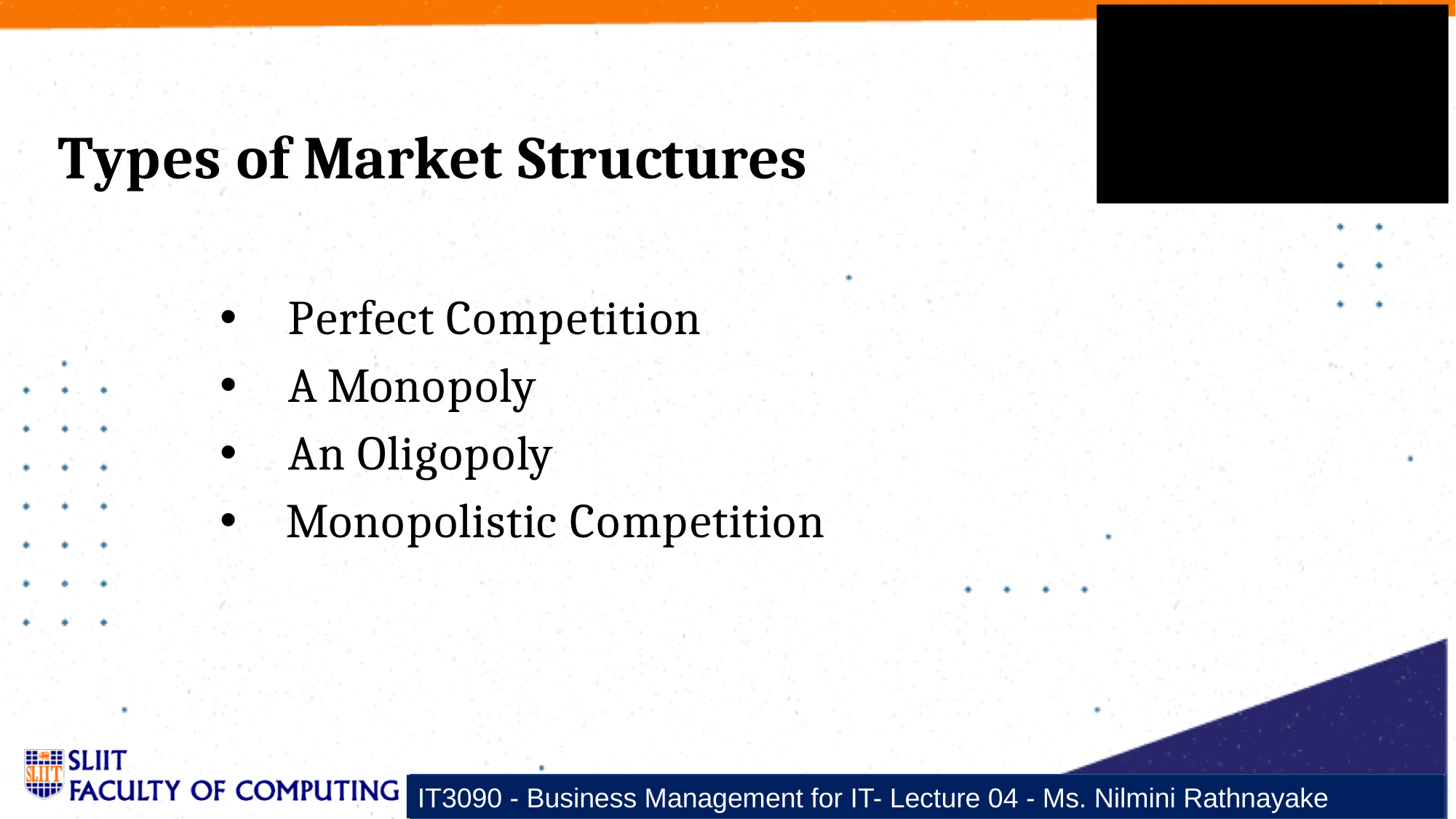

# Types of Market Structures
Perfect Competition
A Monopoly
An Oligopoly
Monopolistic Competition

IT3090 - Business Management for IT- Lecture 04 - Ms. Nilmini Rathnayake